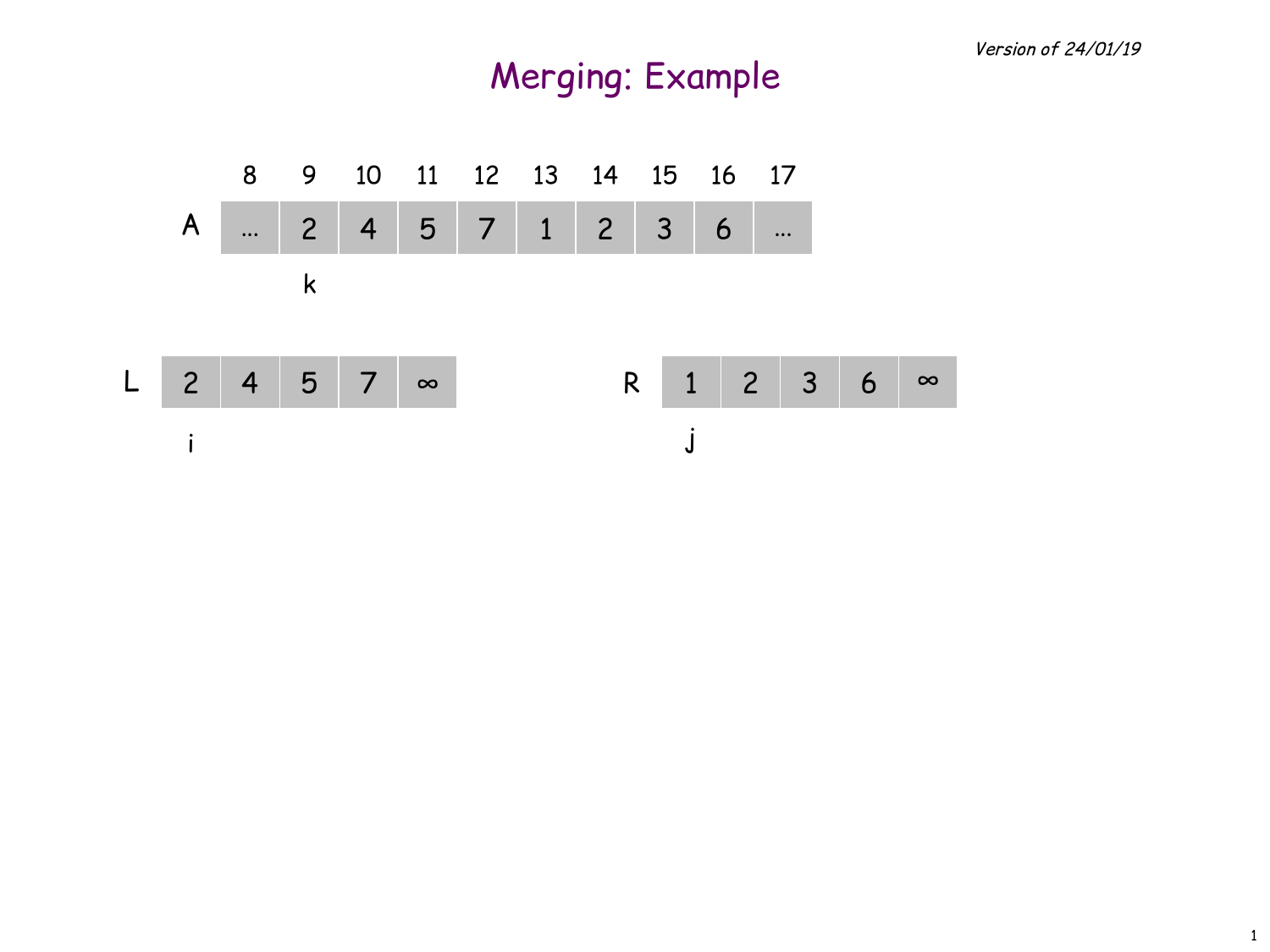

Version of 24/01/19
# Merging: Example
8
9
10
11
12
13
14
15
16
17
A
…
2
4
5
7
1
2
3
6
…
k
L
2
4
5
7
∞
R
1
2
3
6
∞

j
i
1